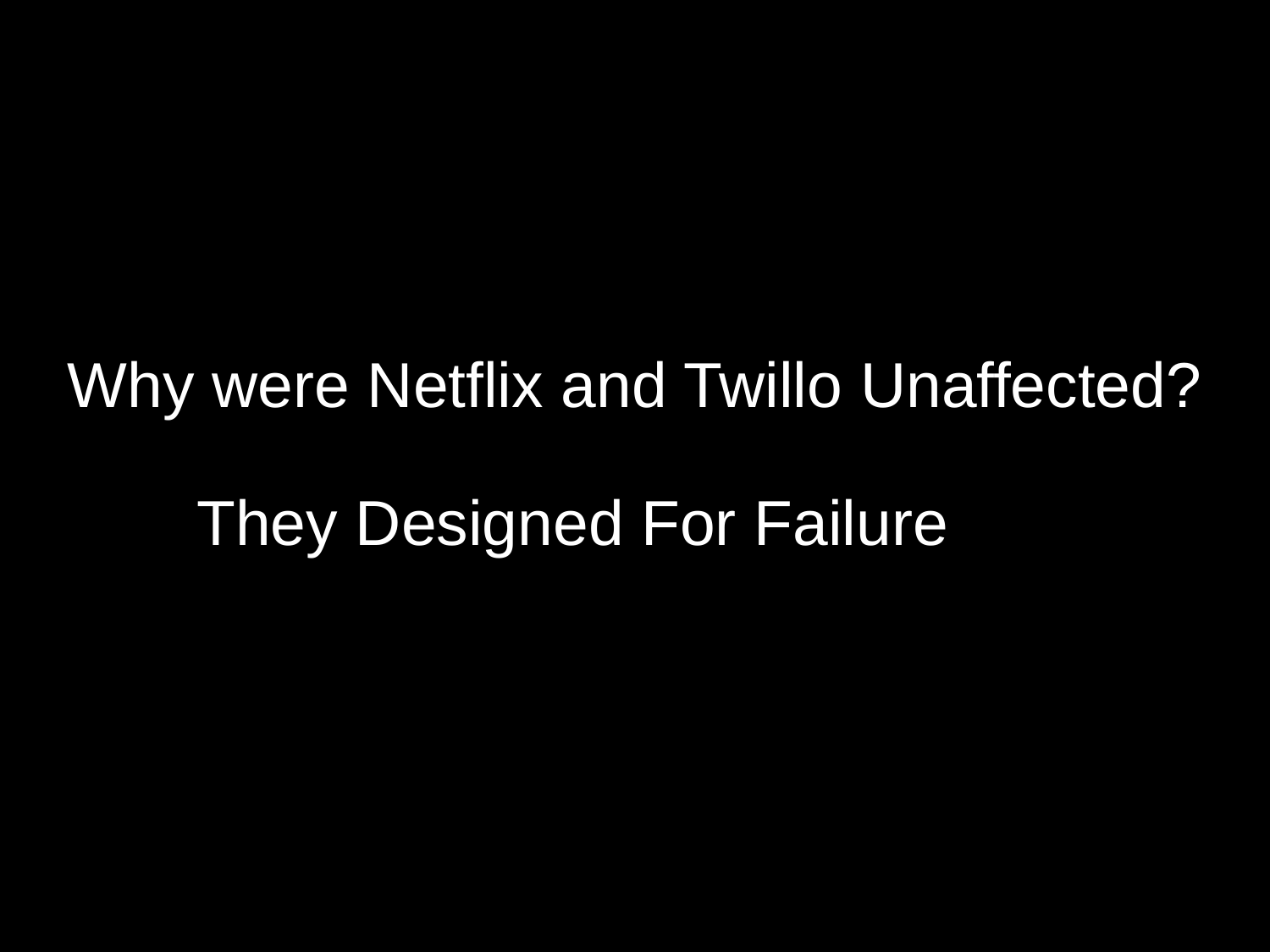

# Why were Netflix and Twillo Unaffected?
They Designed For Failure